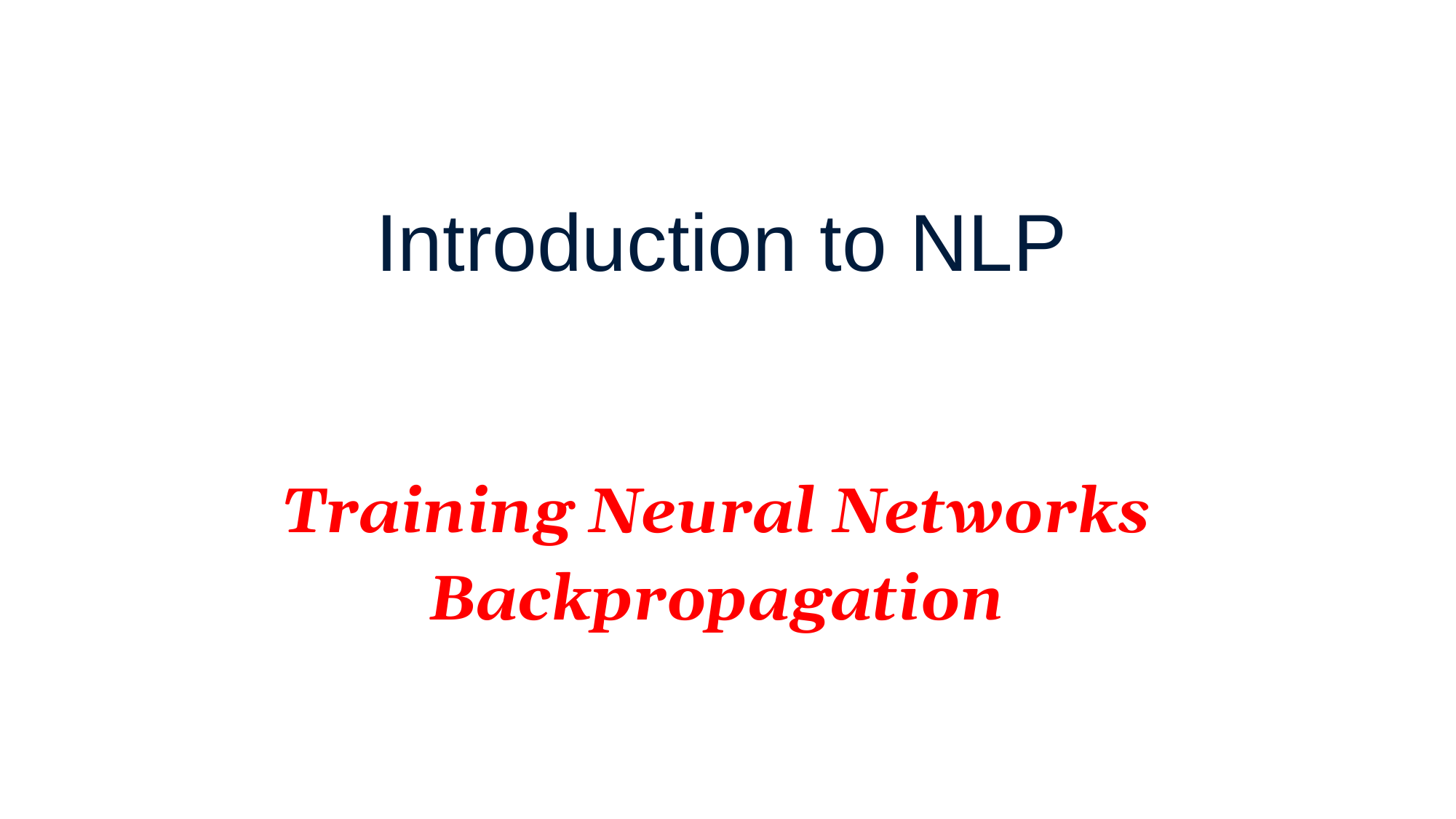

# Introduction to NLP
Training Neural Networks
Backpropagation